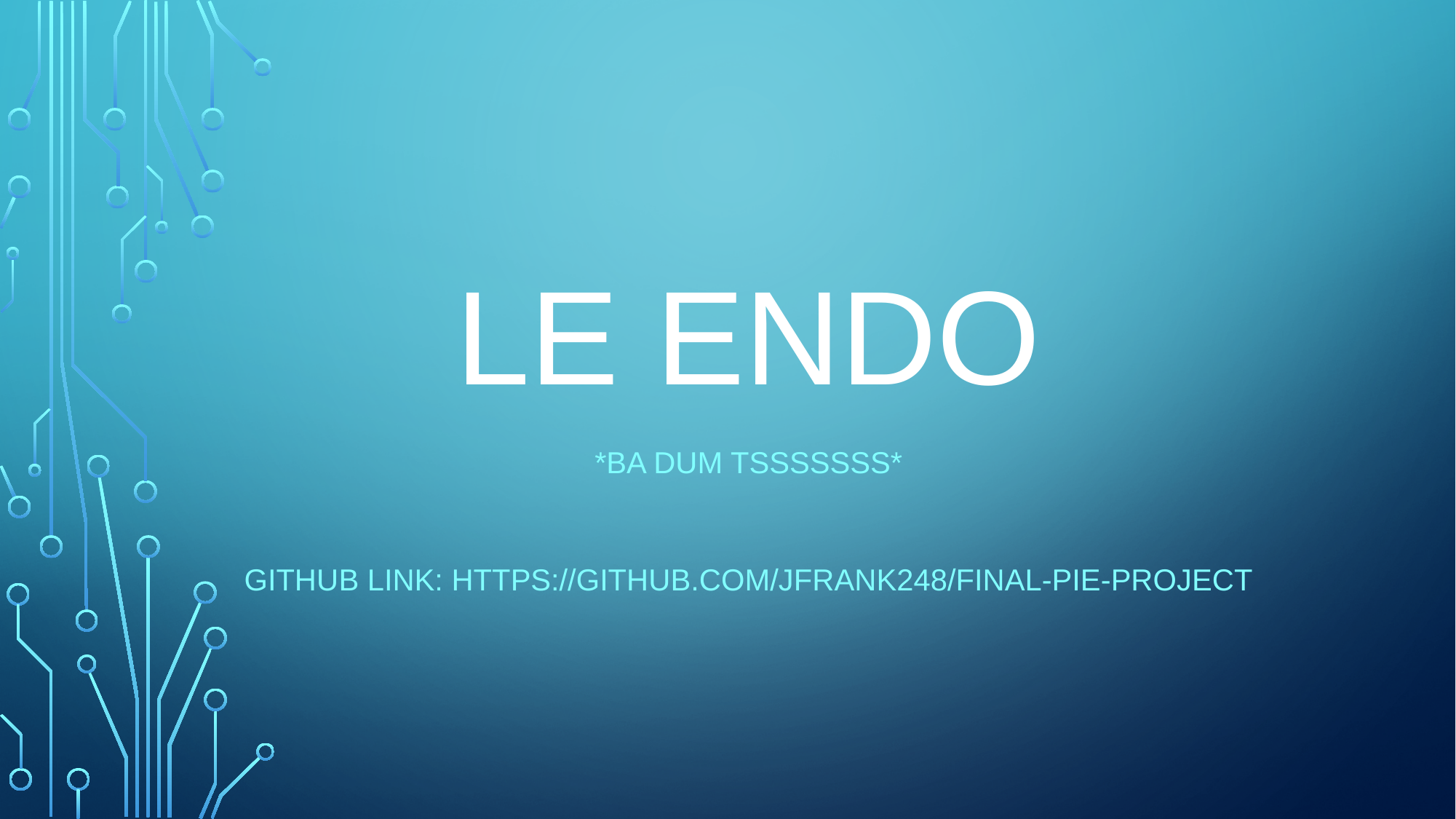

# Le ENdo
*Ba dum tsssssss*

GitHub Link: https://github.com/jfrank248/final-pie-project